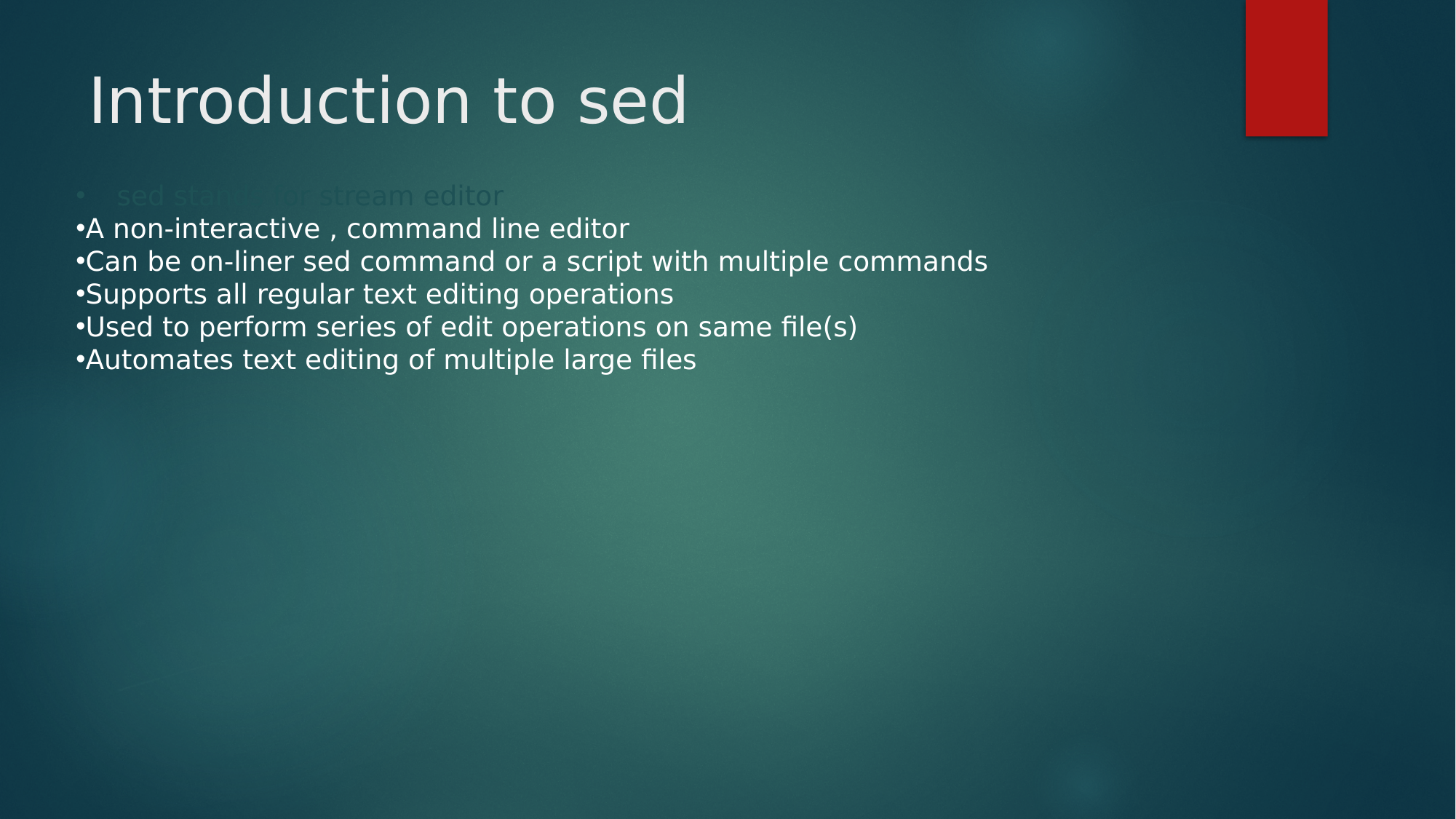

# Introduction to sed
sed stands for stream editor
A non-interactive , command line editor
Can be on-liner sed command or a script with multiple commands
Supports all regular text editing operations
Used to perform series of edit operations on same file(s)
Automates text editing of multiple large files